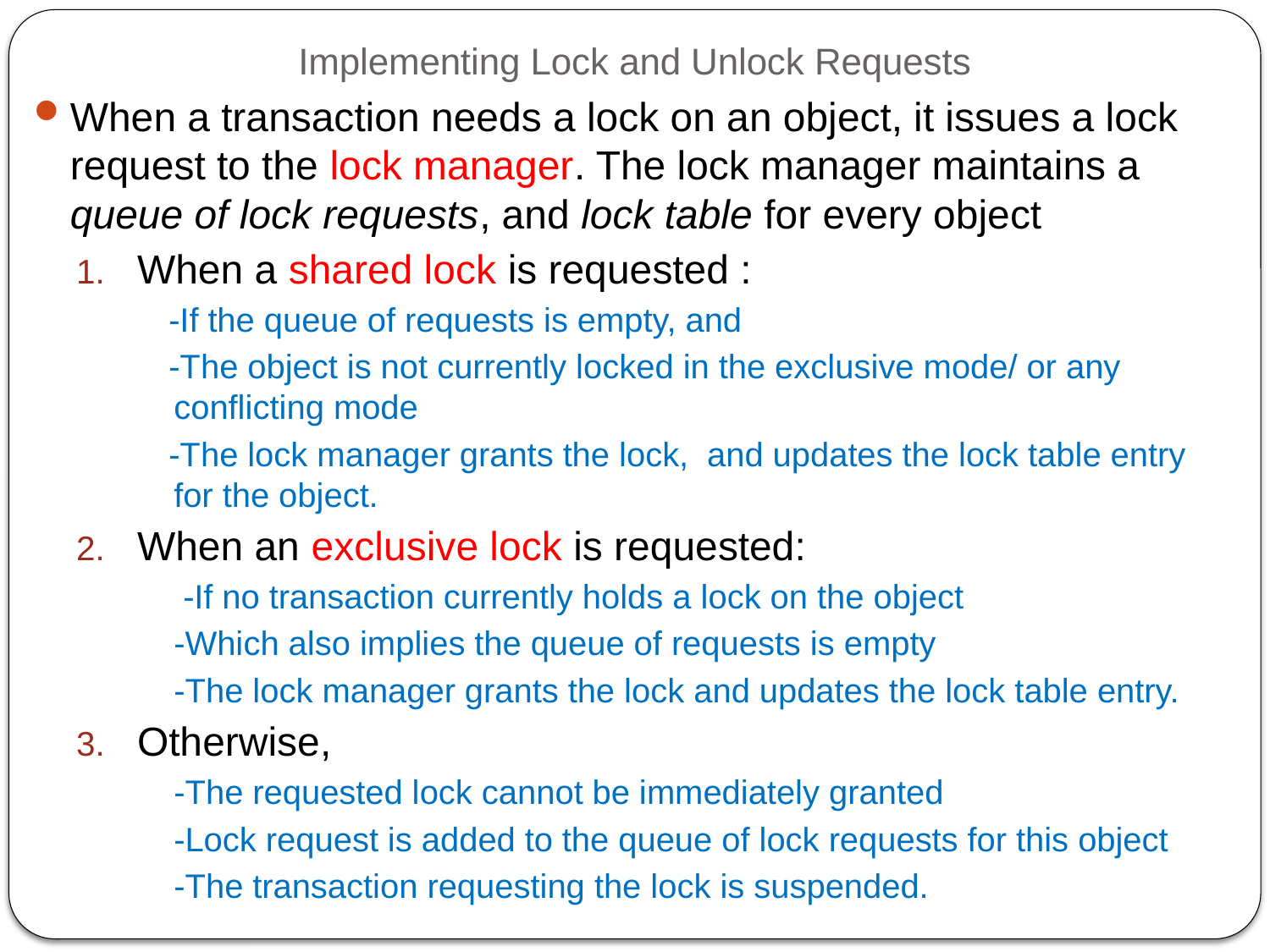

# Implementing Lock and Unlock Requests
When a transaction needs a lock on an object, it issues a lock request to the lock manager. The lock manager maintains a queue of lock requests, and lock table for every object
When a shared lock is requested :
      -If the queue of requests is empty, and
      -The object is not currently locked in the exclusive mode/ or any conflicting mode
      -The lock manager grants the lock,  and updates the lock table entry for the object.
When an exclusive lock is requested:
	 -If no transaction currently holds a lock on the object
	-Which also implies the queue of requests is empty
	-The lock manager grants the lock and updates the lock table entry.
Otherwise,
	-The requested lock cannot be immediately granted
	-Lock request is added to the queue of lock requests for this object
	-The transaction requesting the lock is suspended.